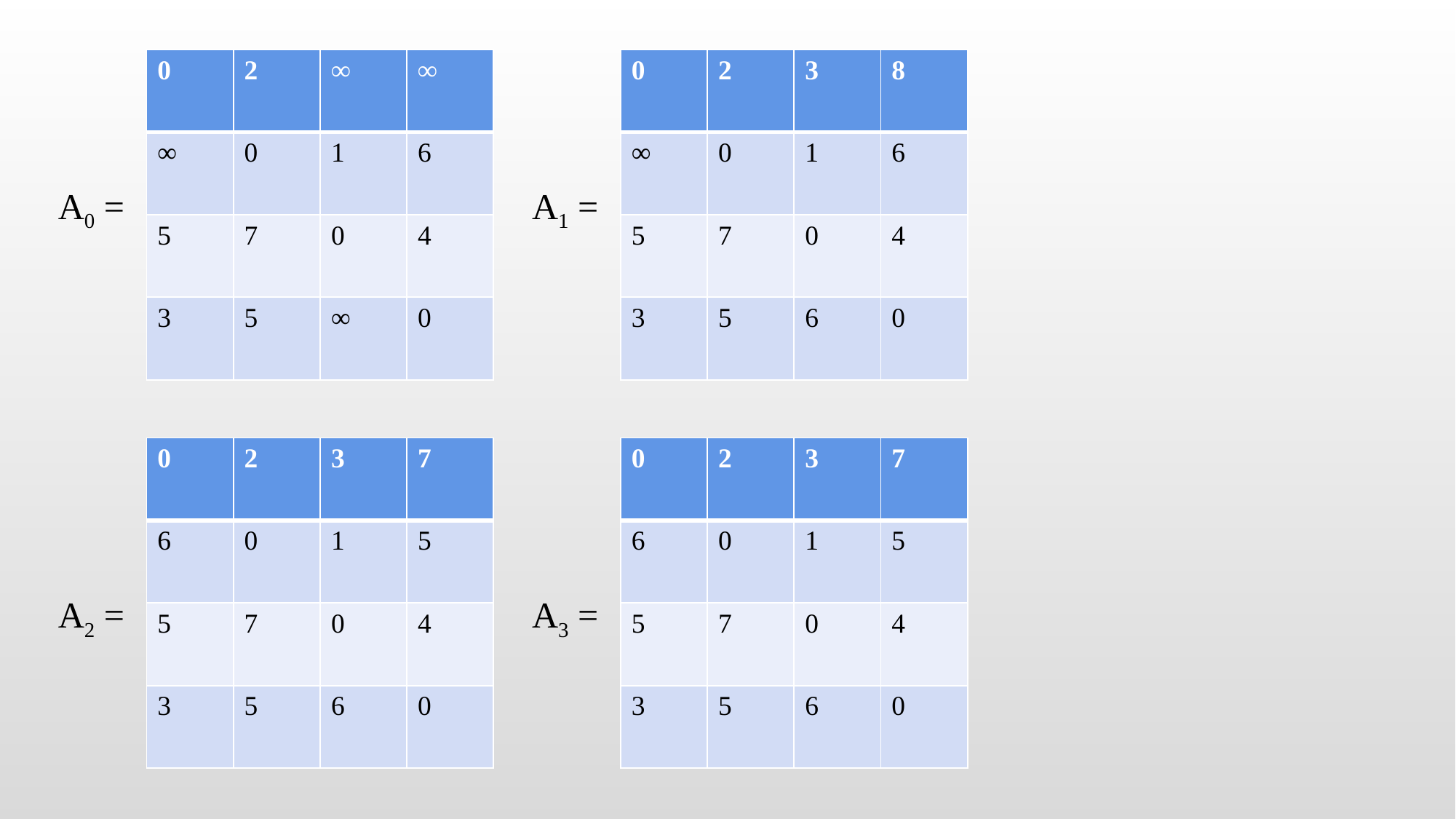

| 0 | 2 | ∞ | ∞ |
| --- | --- | --- | --- |
| ∞ | 0 | 1 | 6 |
| 5 | 7 | 0 | 4 |
| 3 | 5 | ∞ | 0 |
| 0 | 2 | 3 | 8 |
| --- | --- | --- | --- |
| ∞ | 0 | 1 | 6 |
| 5 | 7 | 0 | 4 |
| 3 | 5 | 6 | 0 |
A0 =
A1 =
| 0 | 2 | 3 | 7 |
| --- | --- | --- | --- |
| 6 | 0 | 1 | 5 |
| 5 | 7 | 0 | 4 |
| 3 | 5 | 6 | 0 |
| 0 | 2 | 3 | 7 |
| --- | --- | --- | --- |
| 6 | 0 | 1 | 5 |
| 5 | 7 | 0 | 4 |
| 3 | 5 | 6 | 0 |
A2 =
A3 =